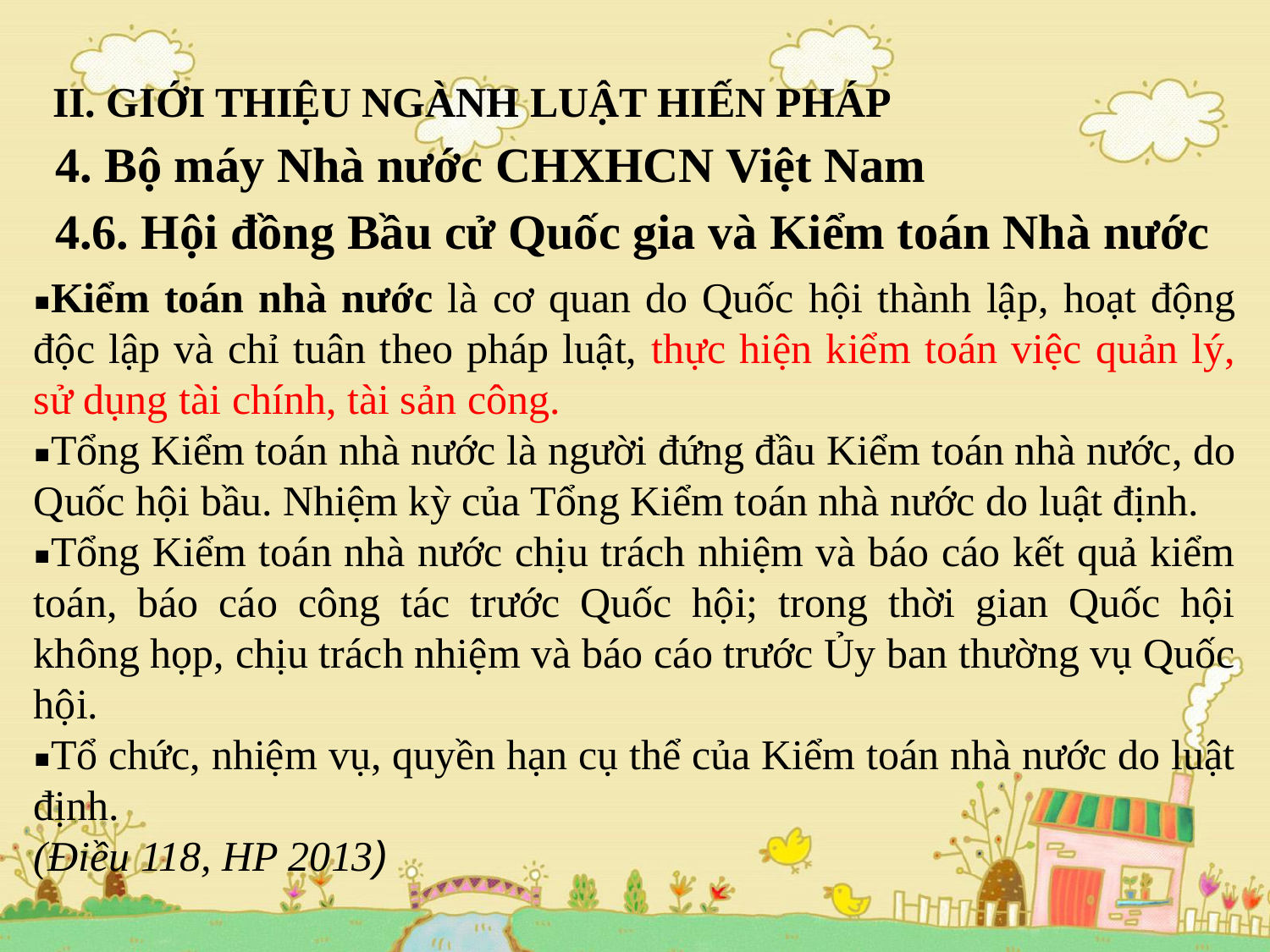

# II. GIỚI THIỆU NGÀNH LUẬT HIẾN PHÁP
4. Bộ máy Nhà nước CHXHCN Việt Nam
4.6. Hội đồng Bầu cử Quốc gia và Kiểm toán Nhà nước
Kiểm toán nhà nước là cơ quan do Quốc hội thành lập, hoạt động độc lập và chỉ tuân theo pháp luật, thực hiện kiểm toán việc quản lý, sử dụng tài chính, tài sản công.
Tổng Kiểm toán nhà nước là người đứng đầu Kiểm toán nhà nước, do Quốc hội bầu. Nhiệm kỳ của Tổng Kiểm toán nhà nước do luật định.
Tổng Kiểm toán nhà nước chịu trách nhiệm và báo cáo kết quả kiểm toán, báo cáo công tác trước Quốc hội; trong thời gian Quốc hội không họp, chịu trách nhiệm và báo cáo trước Ủy ban thường vụ Quốc hội.
Tổ chức, nhiệm vụ, quyền hạn cụ thể của Kiểm toán nhà nước do luật định.
(Điều 118, HP 2013)